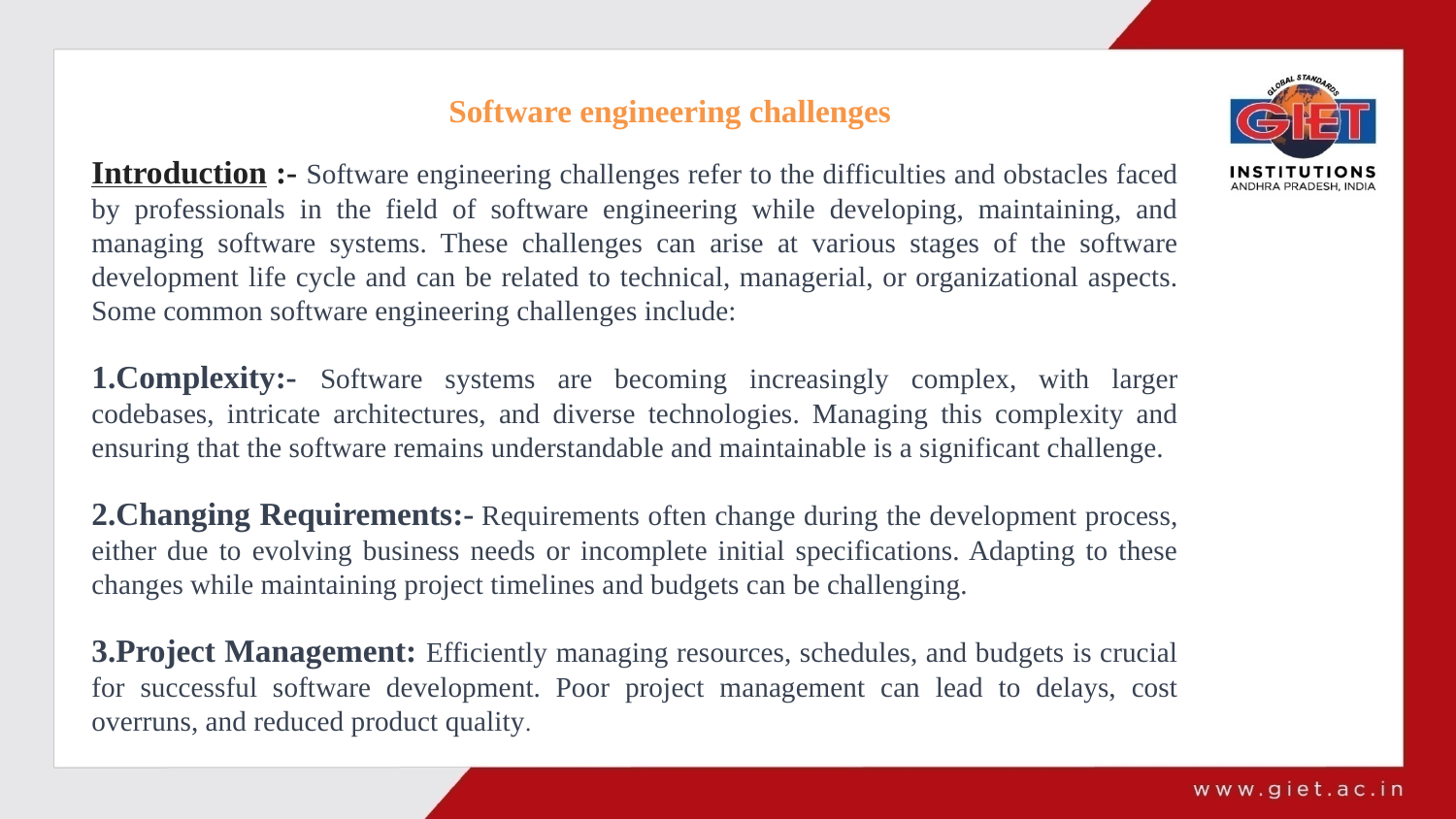

Software engineering challenges
Introduction :- Software engineering challenges refer to the difficulties and obstacles faced by professionals in the field of software engineering while developing, maintaining, and managing software systems. These challenges can arise at various stages of the software development life cycle and can be related to technical, managerial, or organizational aspects. Some common software engineering challenges include:
1.Complexity:- Software systems are becoming increasingly complex, with larger codebases, intricate architectures, and diverse technologies. Managing this complexity and ensuring that the software remains understandable and maintainable is a significant challenge.
2.Changing Requirements:- Requirements often change during the development process, either due to evolving business needs or incomplete initial specifications. Adapting to these changes while maintaining project timelines and budgets can be challenging.
3.Project Management: Efficiently managing resources, schedules, and budgets is crucial for successful software development. Poor project management can lead to delays, cost overruns, and reduced product quality.

4